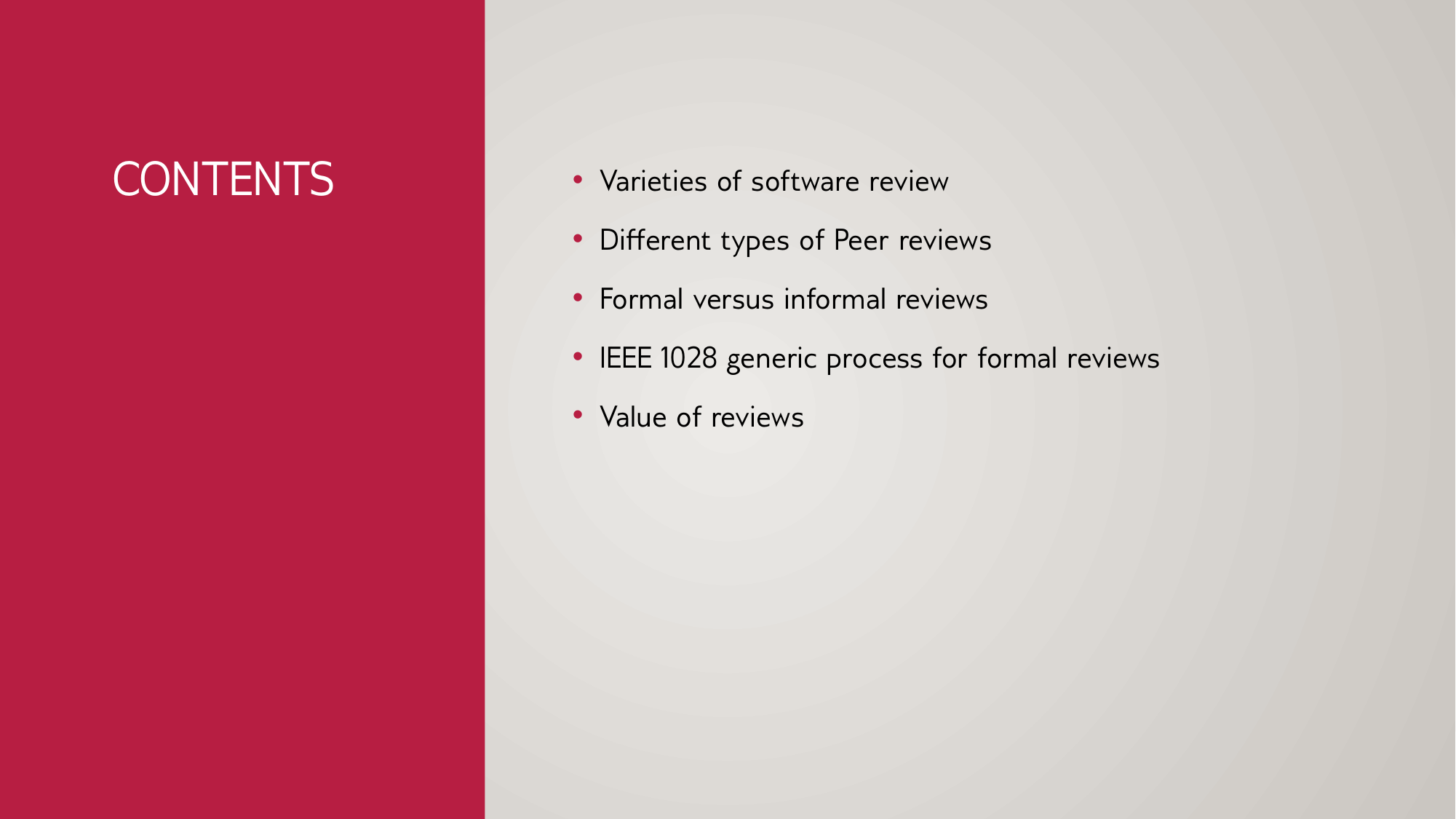

# Contents
Varieties of software review
Different types of Peer reviews
Formal versus informal reviews
IEEE 1028 generic process for formal reviews
Value of reviews